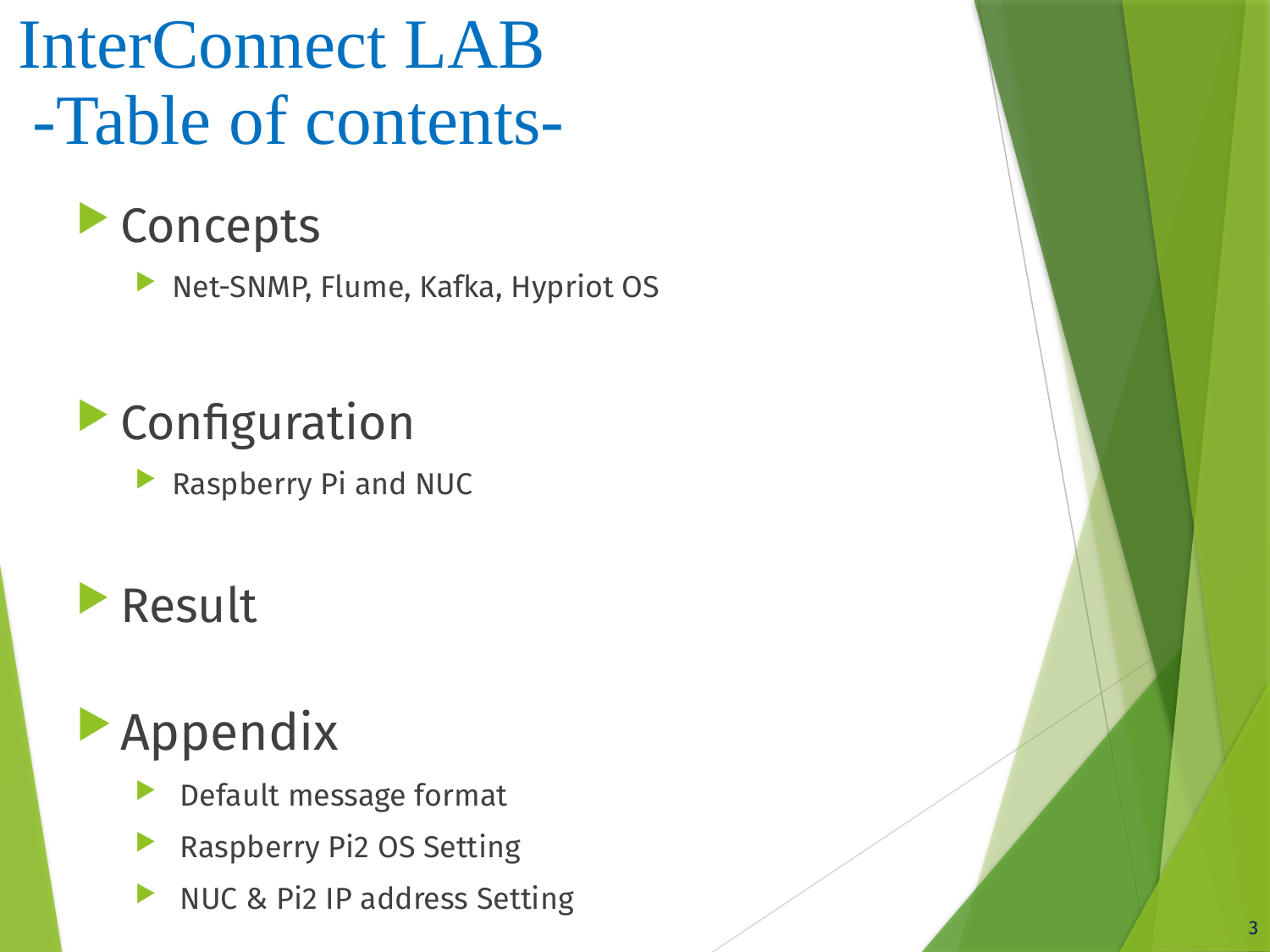

InterConnect LAB
-Table of contents-
Concepts
Net-SNMP, Flume, Kafka, Hypriot OS

Configuration
Raspberry Pi and NUC

Result

Appendix
 Default message format
 Raspberry Pi2 OS Setting
 NUC & Pi2 IP address Setting

3